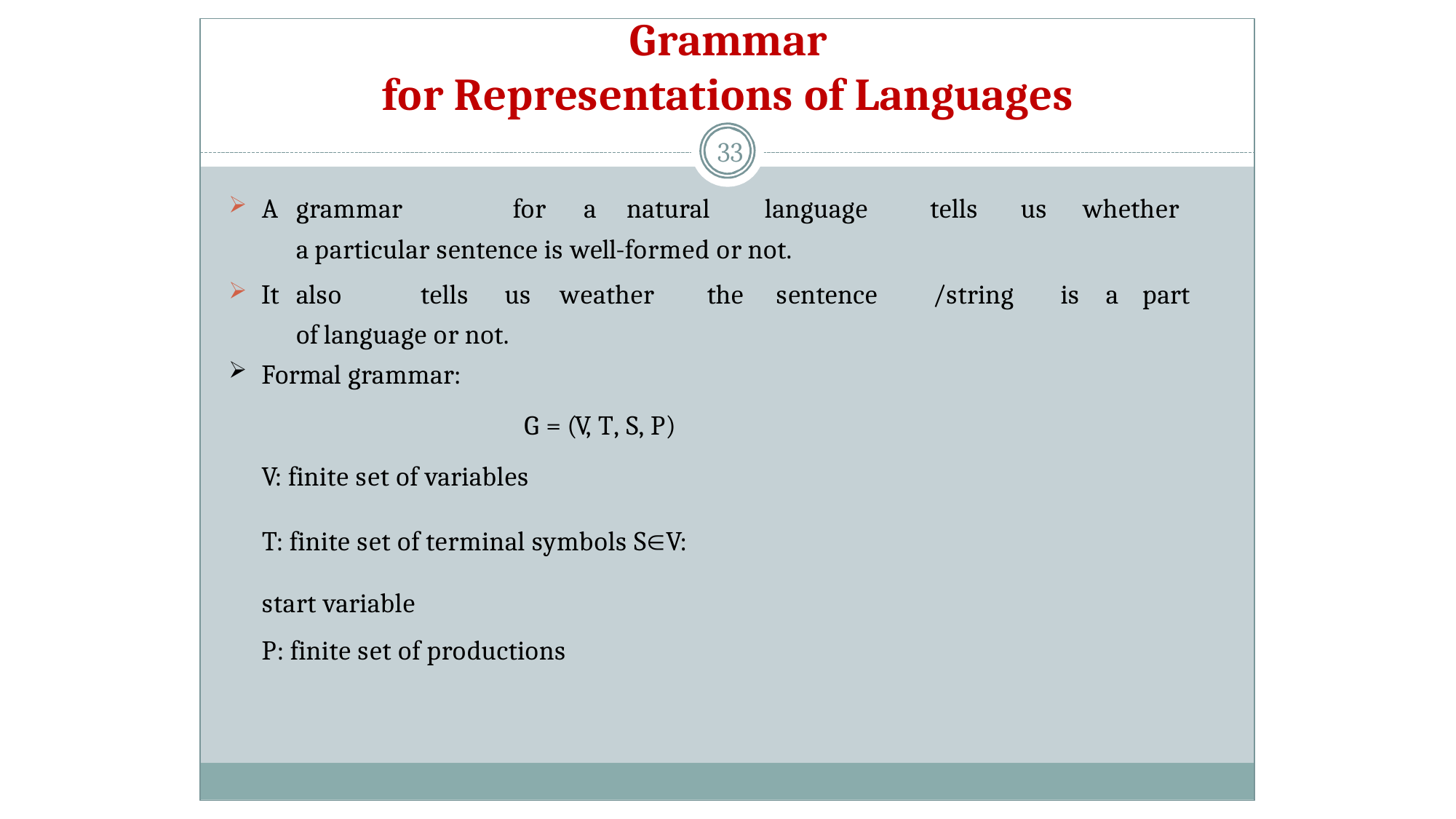

# Grammar
for Representations of Languages
33
A	grammar	for	a	natural	language	tells	us	whether	a particular sentence is well-formed or not.
It	also	tells	us	weather	the	sentence	/string	is	a	part	of language or not.
Formal grammar:
G = (V, T, S, P)
V: finite set of variables
T: finite set of terminal symbols S∈V: start variable
P: finite set of productions